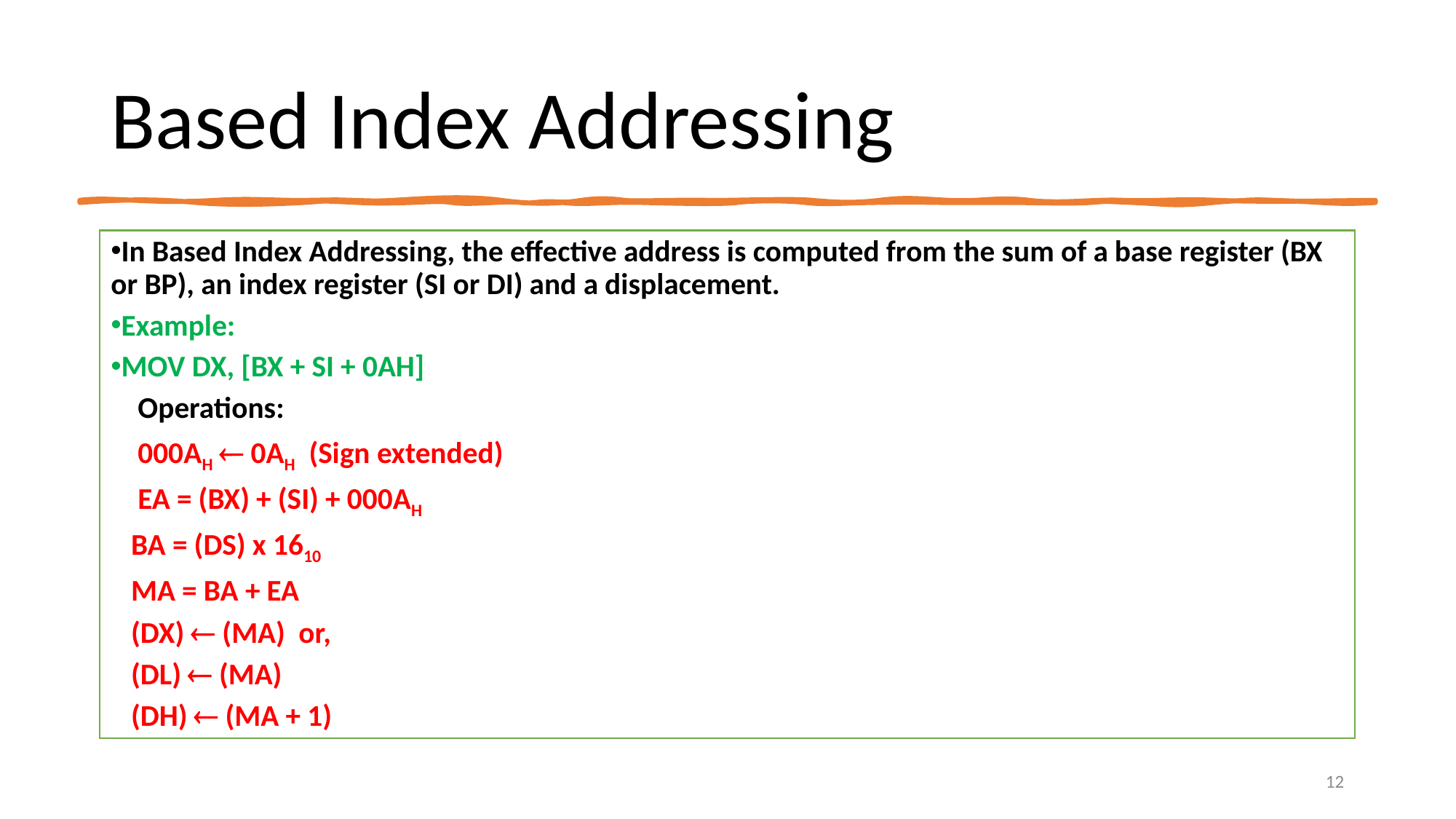

Based Index Addressing

In Based Index Addressing, the effective address is computed from the sum of a base register (BX or BP), an index register (SI or DI) and a displacement.
Example:
MOV DX, [BX + SI + 0AH]
    Operations:
    000AH ← 0AH  (Sign extended)
    EA = (BX) + (SI) + 000AH
     BA = (DS) x 1610
     MA = BA + EA
   (DX) ← (MA)  or,
   (DL) ← (MA)
   (DH) ← (MA + 1)
12